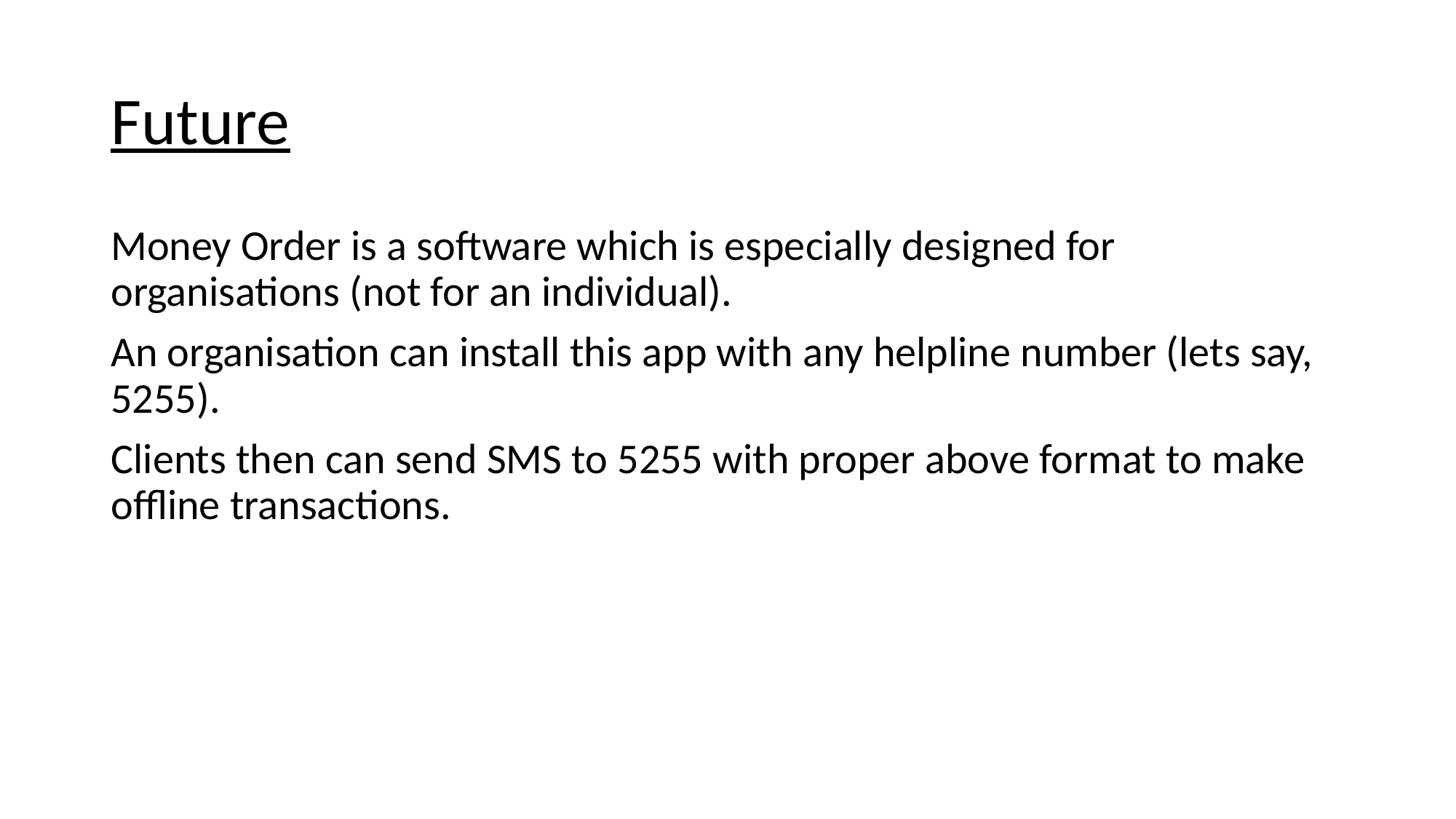

# Future
Money Order is a software which is especially designed for organisations (not for an individual).
An organisation can install this app with any helpline number (lets say, 5255).
Clients then can send SMS to 5255 with proper above format to make offline transactions.